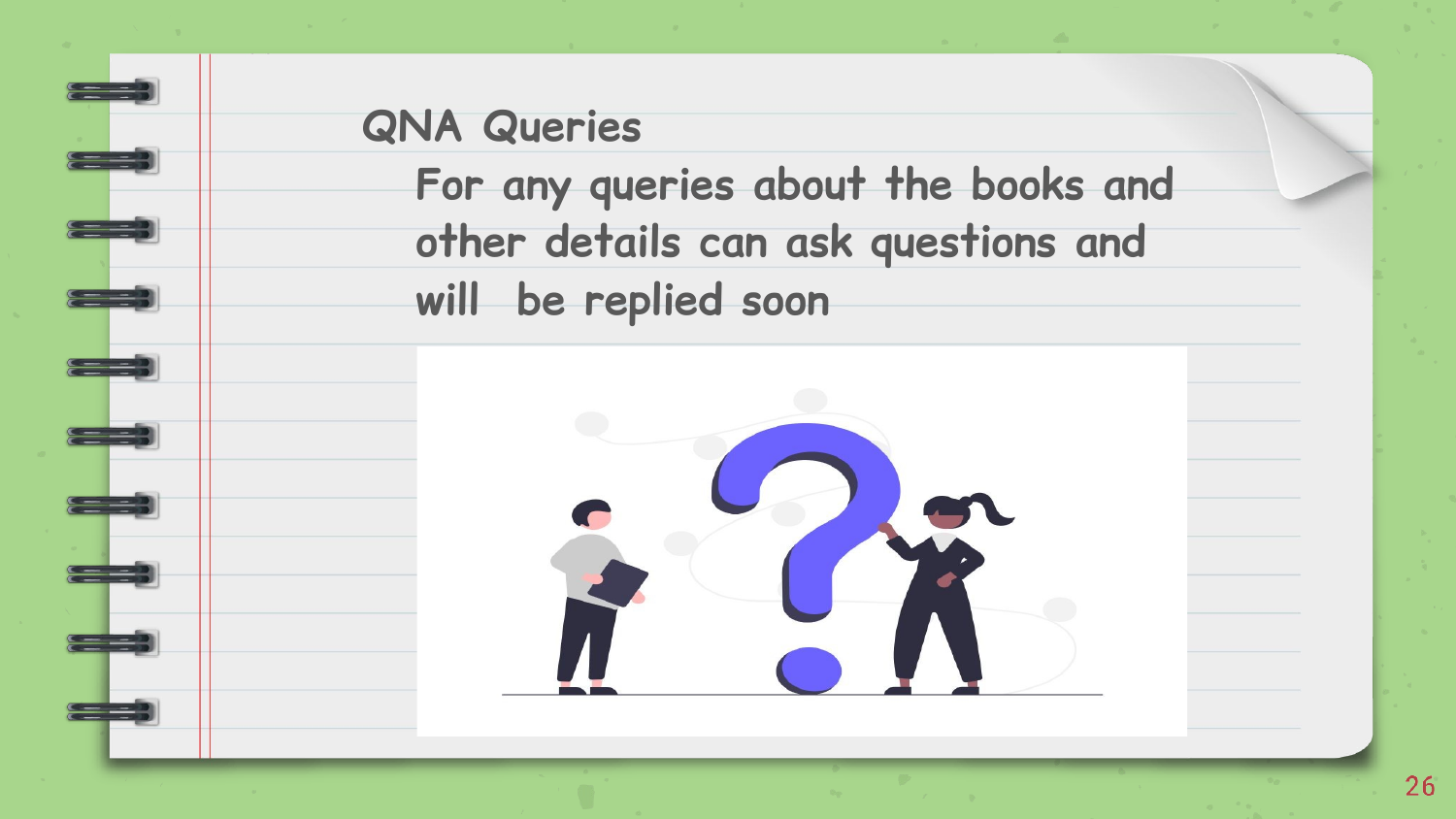

QNA Queries
For any queries about the books and  other details can ask questions and will  be replied soon